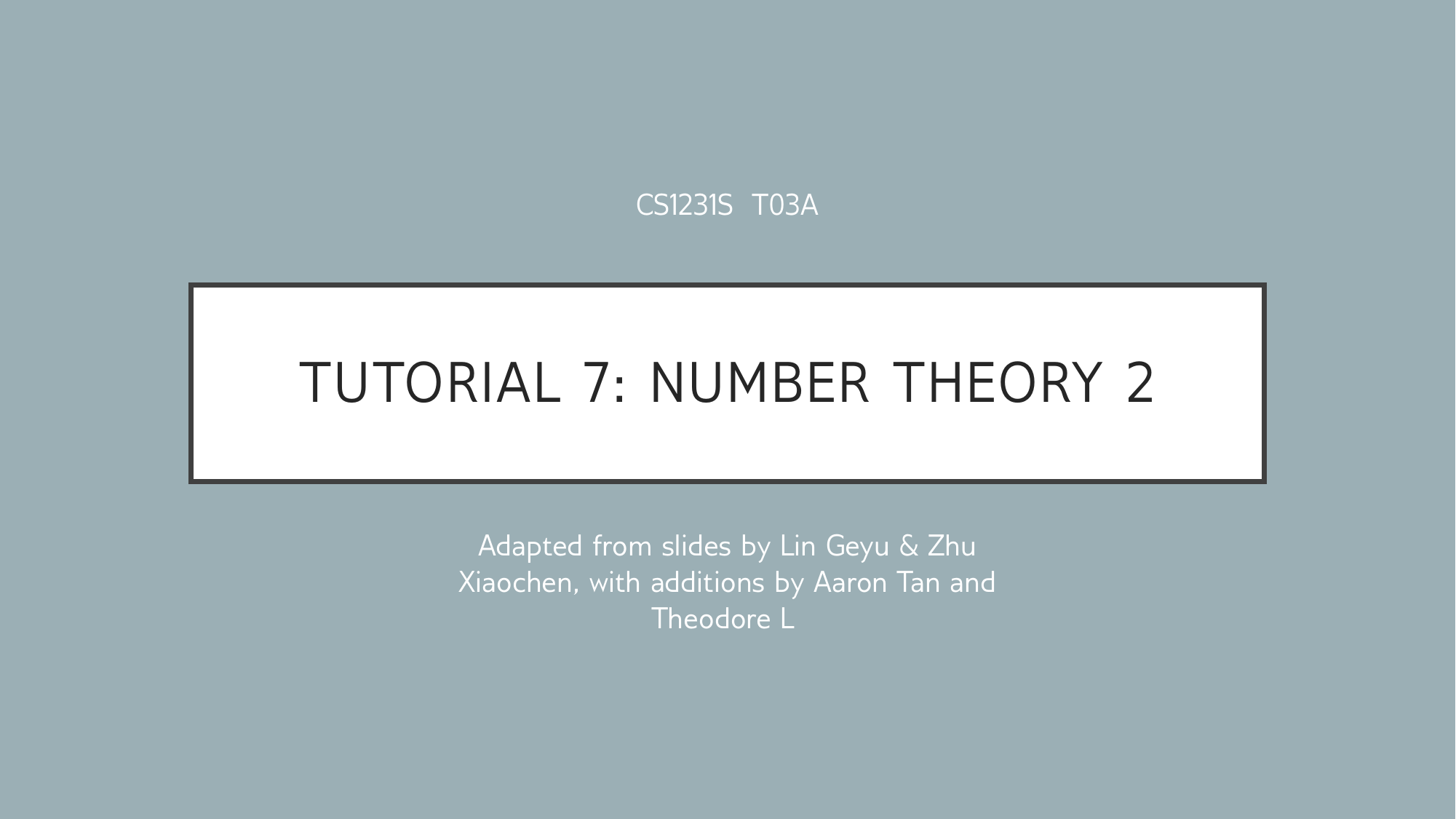

CS1231S  T03A
# Tutorial 7: NUMBER THEORY 2
Adapted from slides by Lin Geyu & Zhu Xiaochen, with additions by Aaron Tan and Theodore L